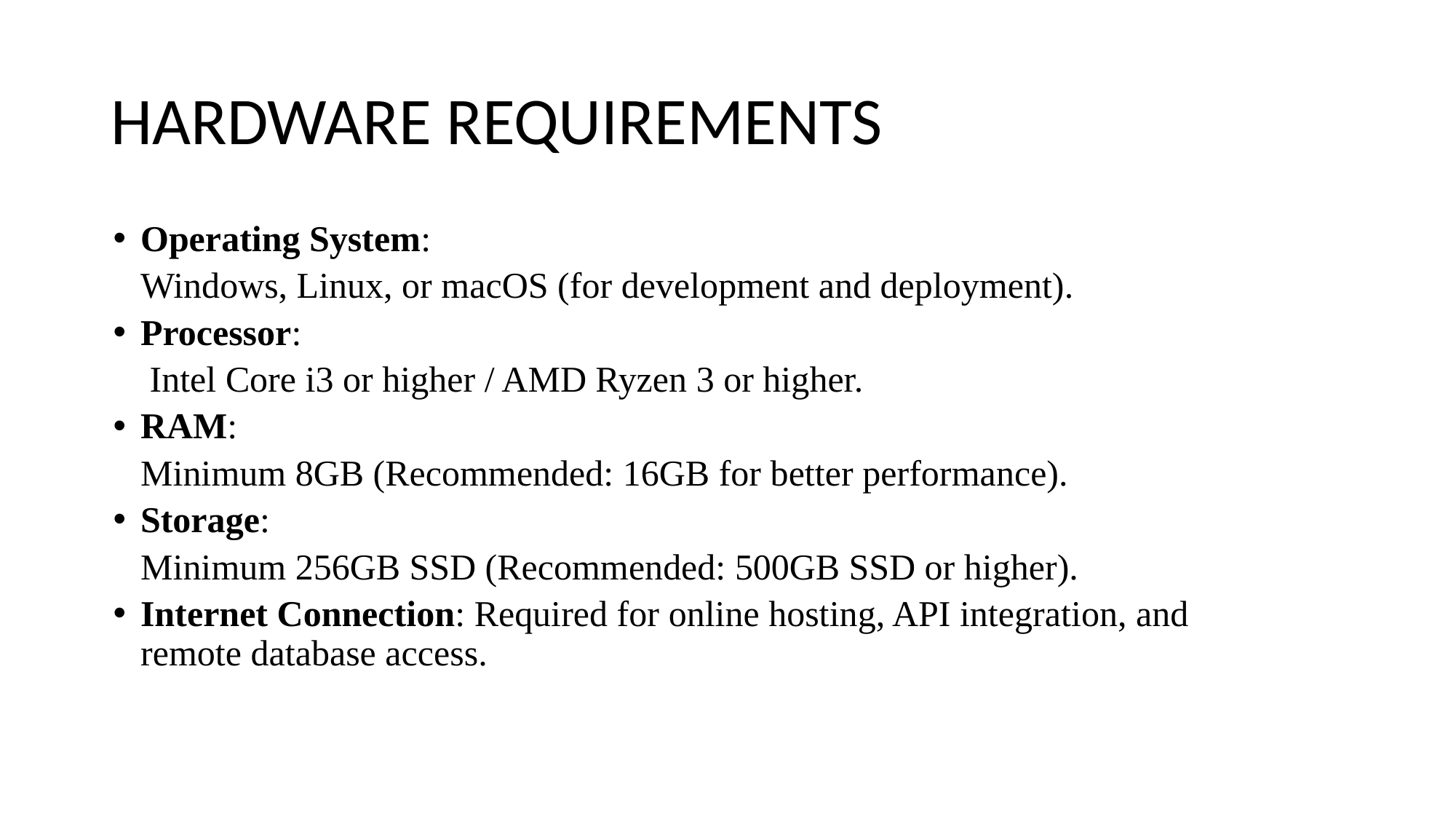

# HARDWARE REQUIREMENTS
Operating System:
   Windows, Linux, or macOS (for development and deployment).
Processor:
    Intel Core i3 or higher / AMD Ryzen 3 or higher.
RAM:
   Minimum 8GB (Recommended: 16GB for better performance).
Storage:
   Minimum 256GB SSD (Recommended: 500GB SSD or higher).
Internet Connection: Required for online hosting, API integration, and remote database access.